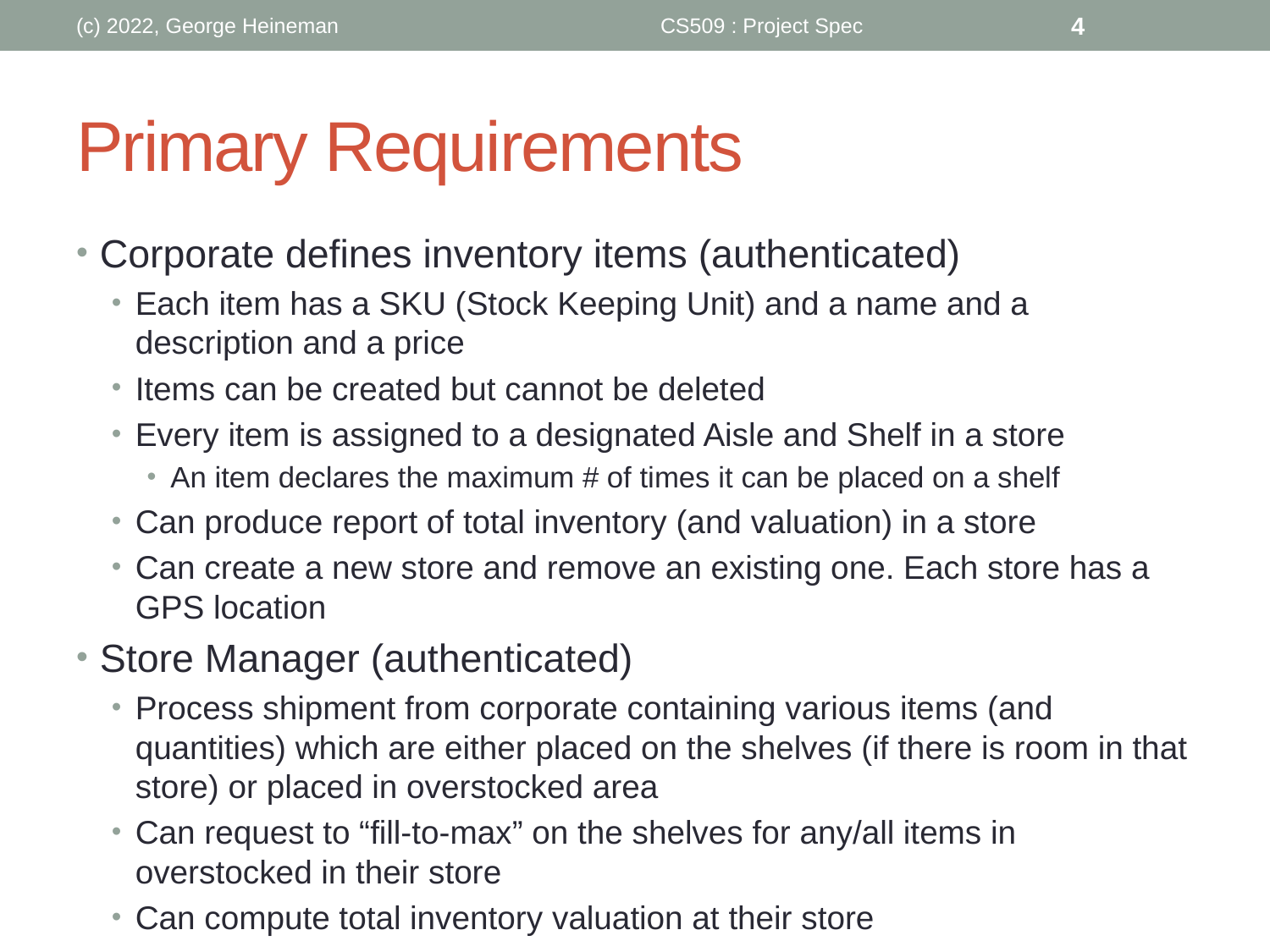

(c) 2022, George Heineman
CS509 : Project Spec
4
# Primary Requirements
Corporate defines inventory items (authenticated)
Each item has a SKU (Stock Keeping Unit) and a name and a description and a price
Items can be created but cannot be deleted
Every item is assigned to a designated Aisle and Shelf in a store
An item declares the maximum # of times it can be placed on a shelf
Can produce report of total inventory (and valuation) in a store
Can create a new store and remove an existing one. Each store has a GPS location
Store Manager (authenticated)
Process shipment from corporate containing various items (and quantities) which are either placed on the shelves (if there is room in that store) or placed in overstocked area
Can request to “fill-to-max” on the shelves for any/all items in overstocked in their store
Can compute total inventory valuation at their store